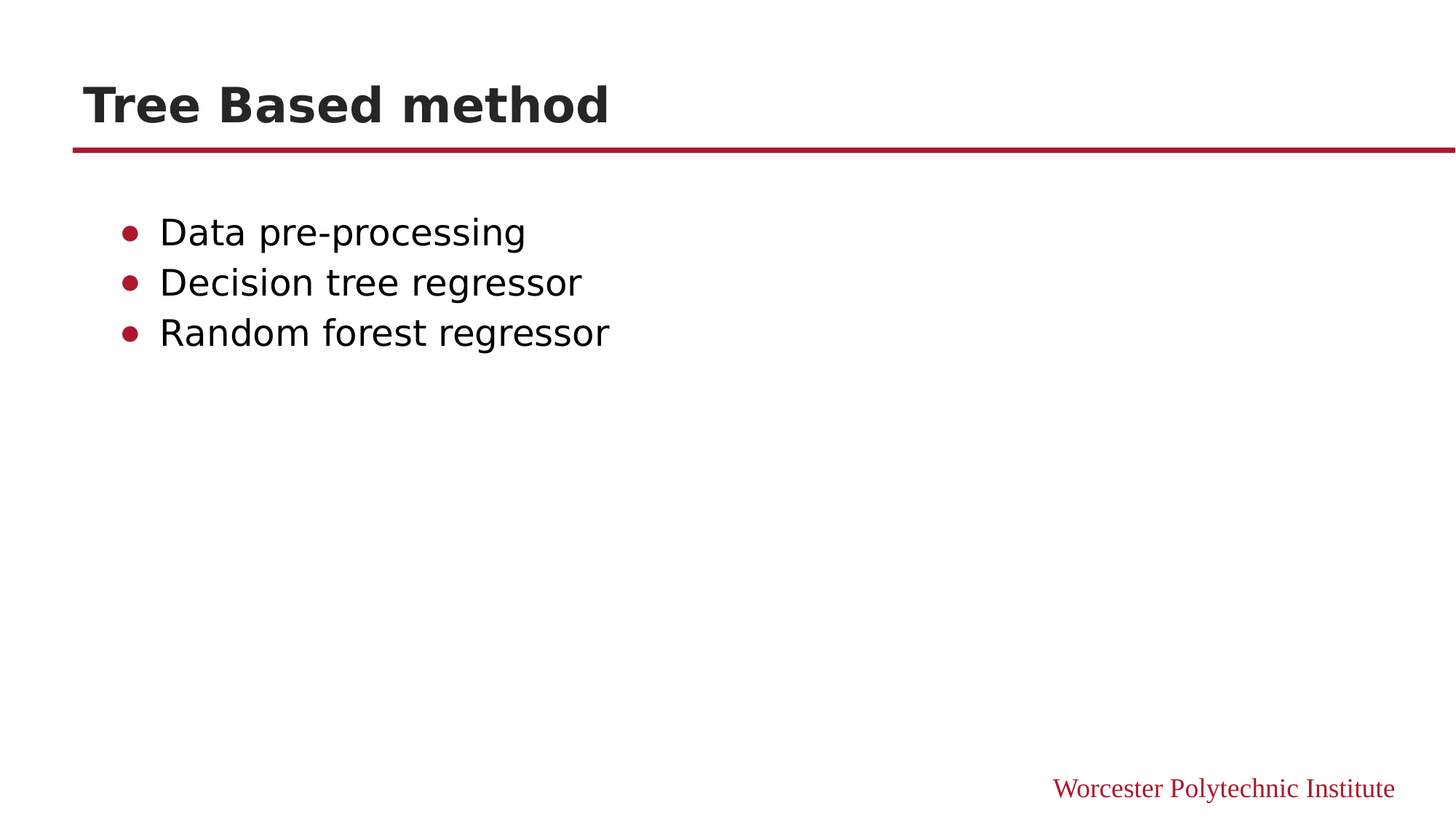

# Tree Based method
Data pre-processing
Decision tree regressor
Random forest regressor